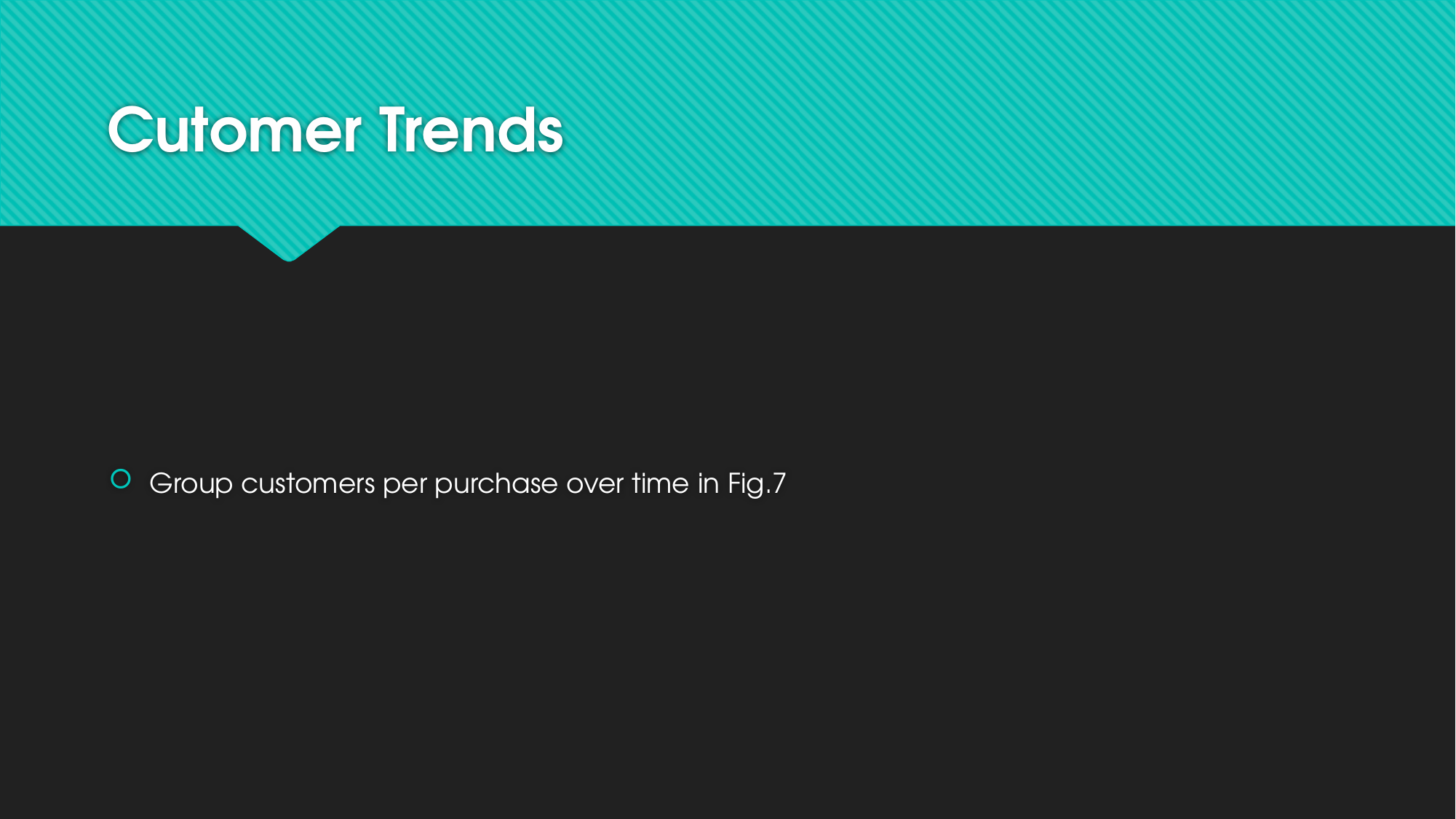

# Cutomer Trends
Group customers per purchase over time in Fig.7